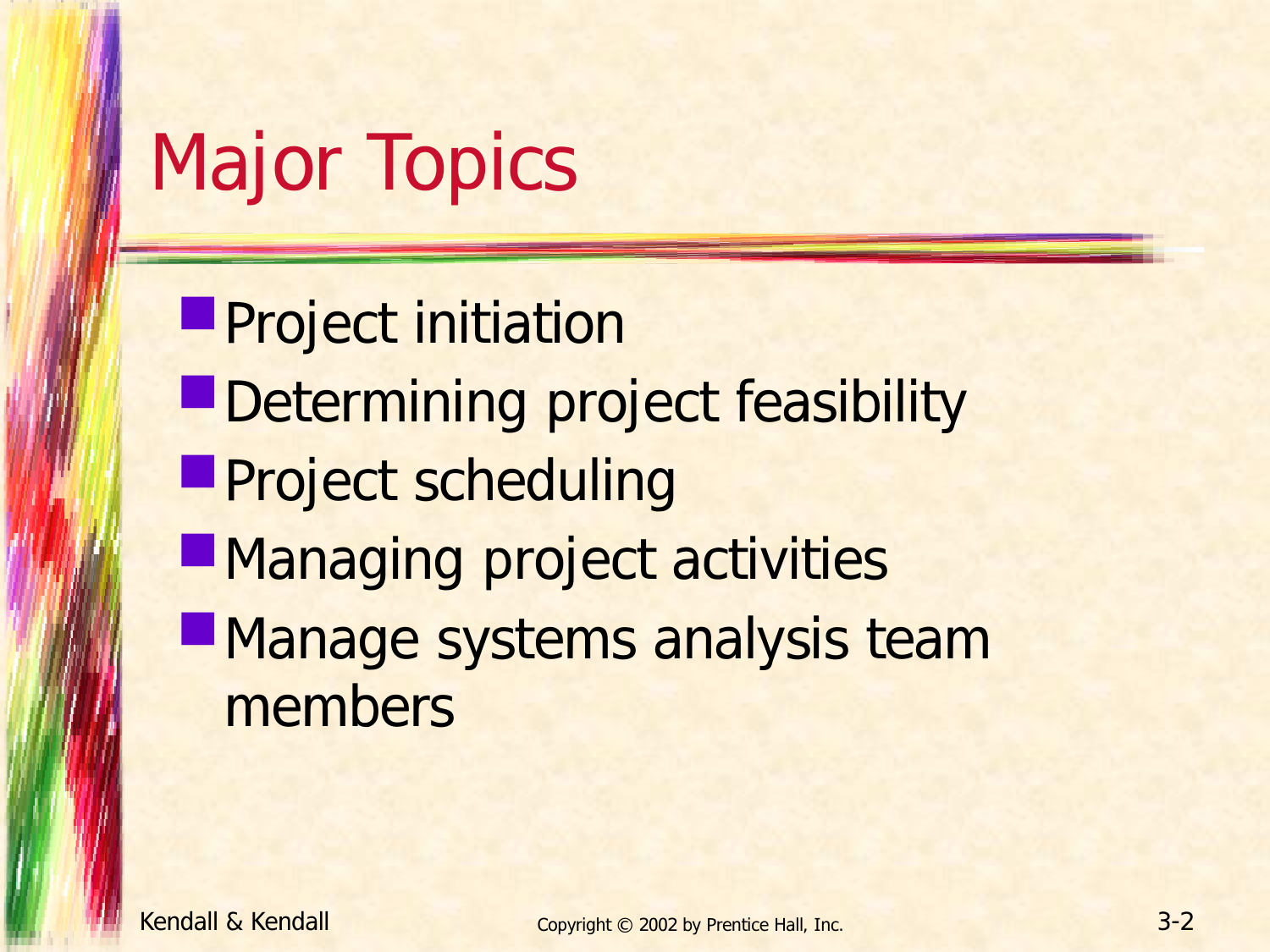

# Major Topics
Project initiation
Determining project feasibility
Project scheduling
Managing project activities
Manage systems analysis team members
Kendall & Kendall
 Copyright © 2002 by Prentice Hall, Inc.
3-2